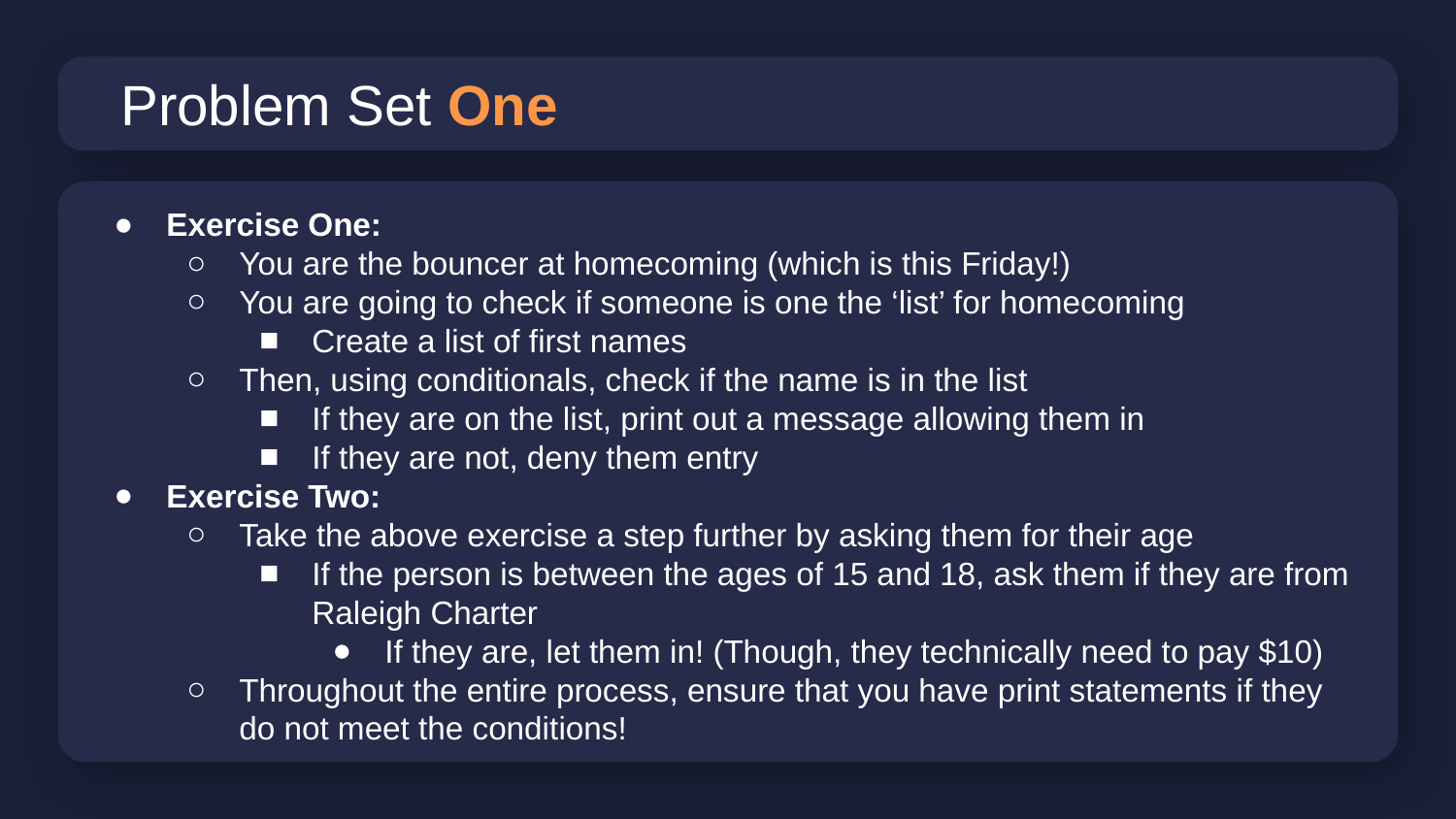

# Problem Set One
Exercise One:
You are the bouncer at homecoming (which is this Friday!)
You are going to check if someone is one the ‘list’ for homecoming
Create a list of first names
Then, using conditionals, check if the name is in the list
If they are on the list, print out a message allowing them in
If they are not, deny them entry
Exercise Two:
Take the above exercise a step further by asking them for their age
If the person is between the ages of 15 and 18, ask them if they are from Raleigh Charter
If they are, let them in! (Though, they technically need to pay $10)
Throughout the entire process, ensure that you have print statements if they do not meet the conditions!